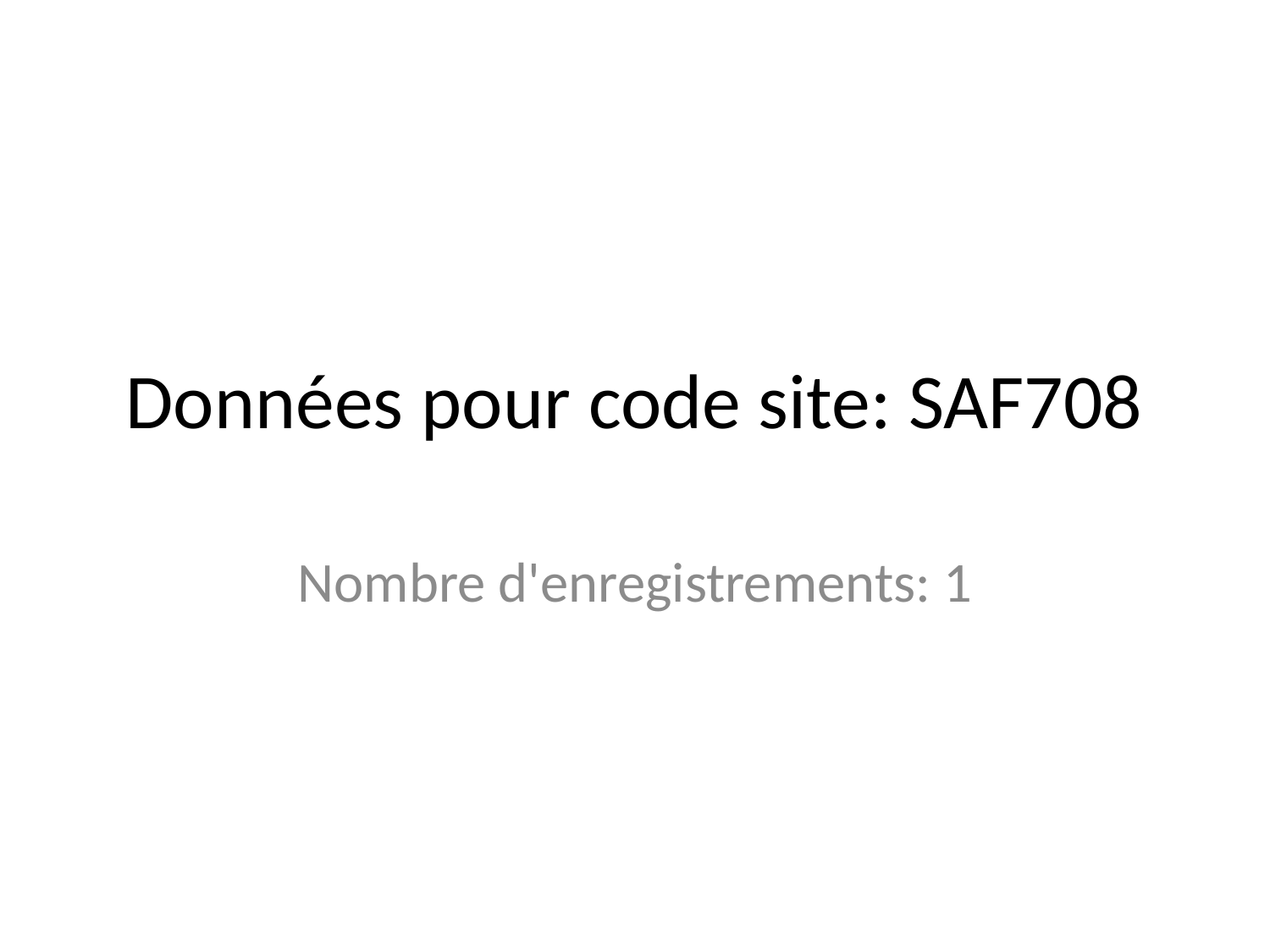

# Données pour code site: SAF708
Nombre d'enregistrements: 1